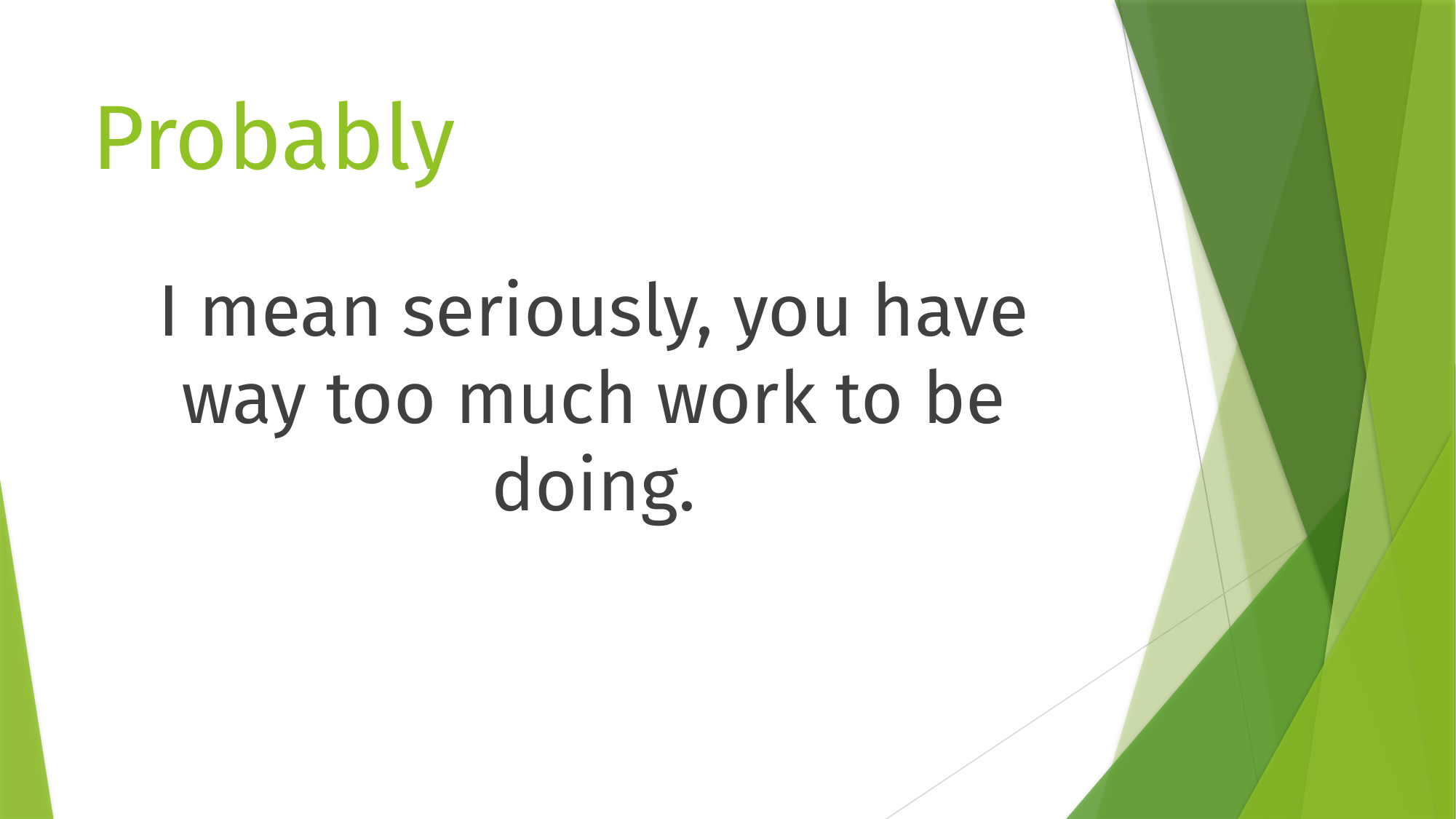

# Probably
I mean seriously, you have way too much work to be doing.